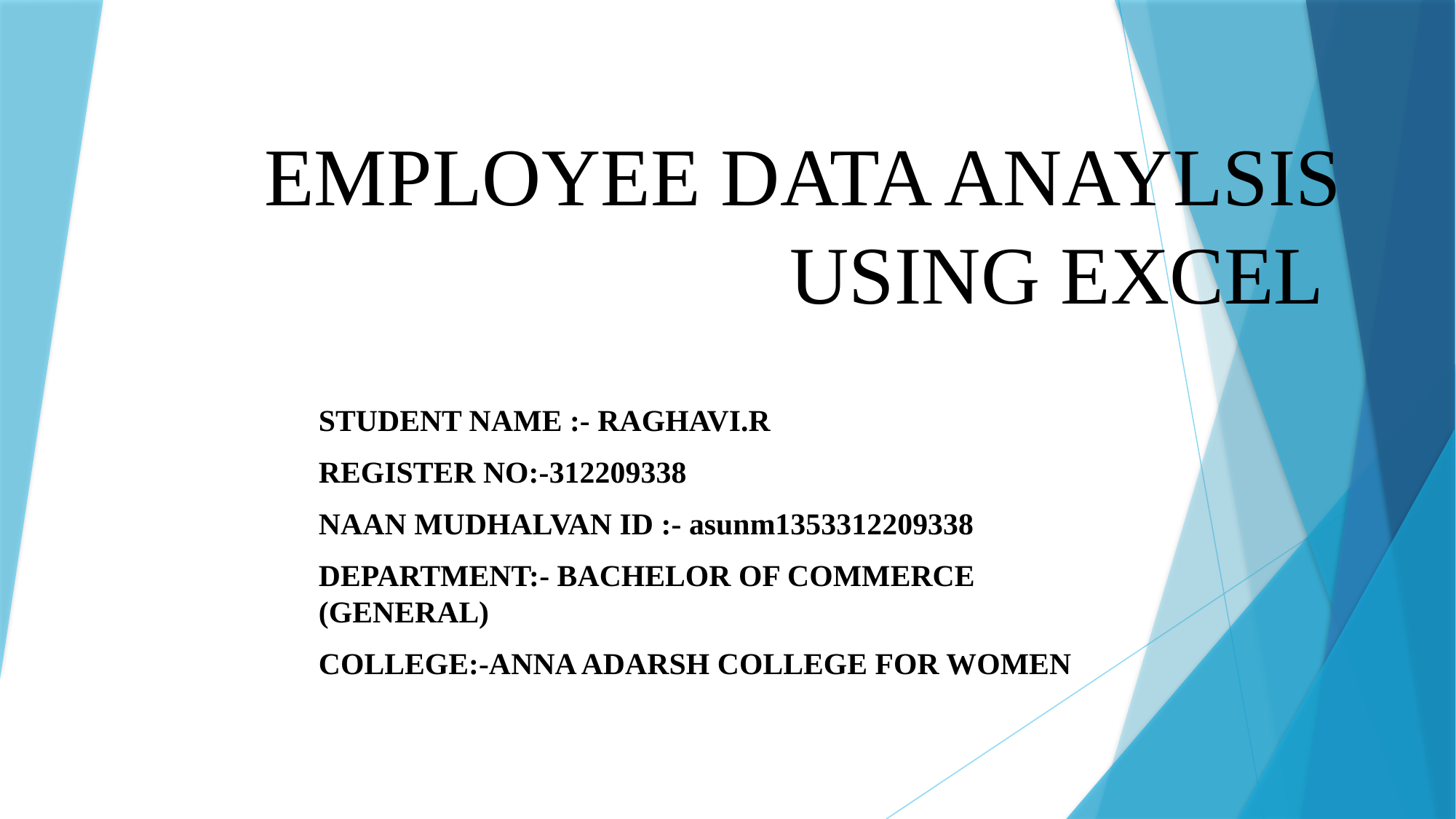

# EMPLOYEE DATA ANAYLSIS USING EXCEL
STUDENT NAME :- RAGHAVI.R
REGISTER NO:-312209338
NAAN MUDHALVAN ID :- asunm1353312209338
DEPARTMENT:- BACHELOR OF COMMERCE (GENERAL)
COLLEGE:-ANNA ADARSH COLLEGE FOR WOMEN